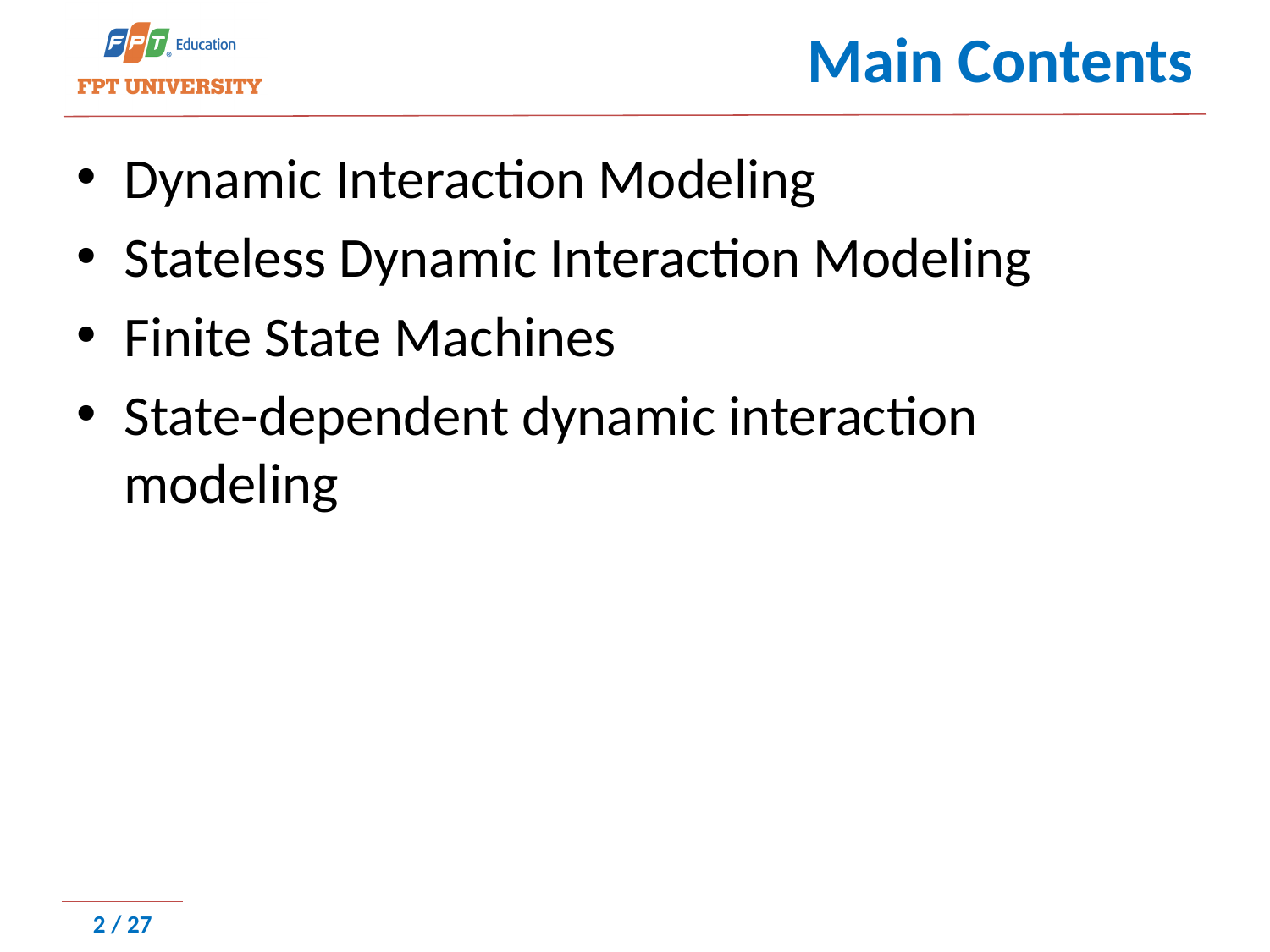

# Main Contents
Dynamic Interaction Modeling
Stateless Dynamic Interaction Modeling
Finite State Machines
State-dependent dynamic interaction modeling